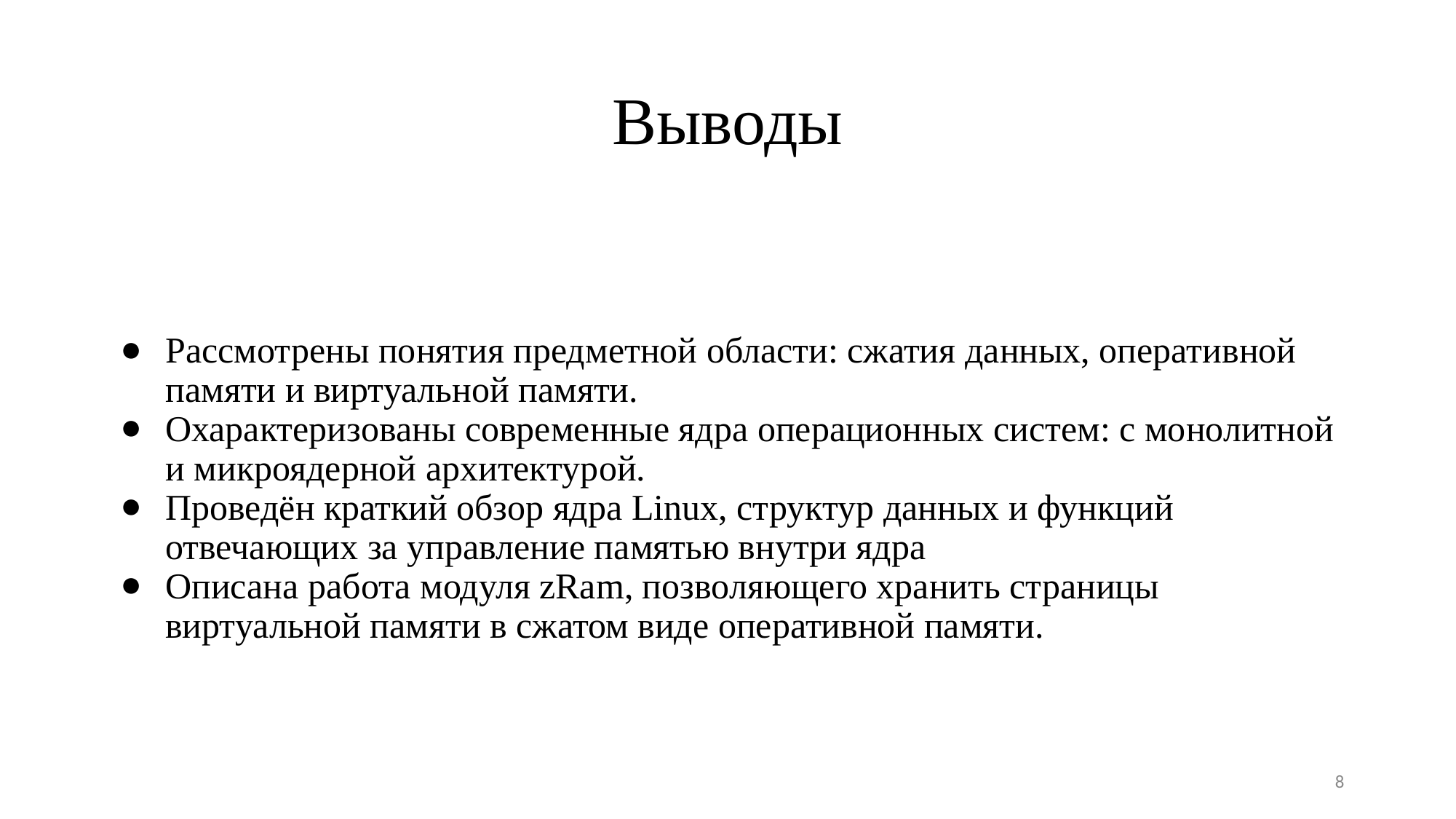

# Выводы
Рассмотрены понятия предметной области: сжатия данных, оперативной памяти и виртуальной памяти.
Охарактеризованы современные ядра операционных систем: с монолитной и микроядерной архитектурой.
Проведён краткий обзор ядра Linux, структур данных и функций отвечающих за управление памятью внутри ядра
Описана работа модуля zRam, позволяющего хранить страницы виртуальной памяти в сжатом виде оперативной памяти.
8